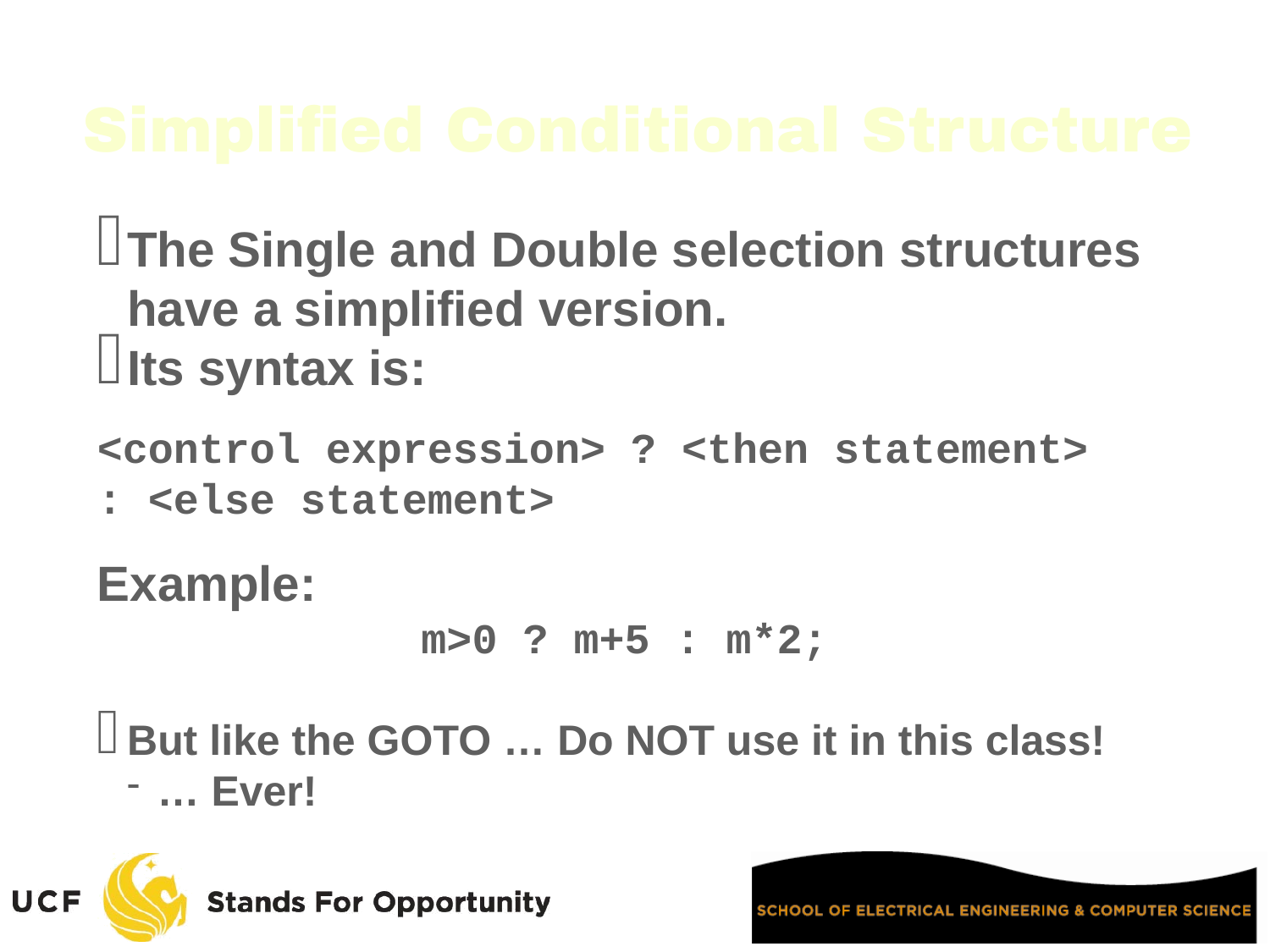

Simplified Conditional Structure
The Single and Double selection structures have a simplified version.
Its syntax is:
<control expression> ? <then statement>
: <else statement>
Example:
m>0 ? m+5 : m*2;
But like the GOTO … Do NOT use it in this class!
… Ever!